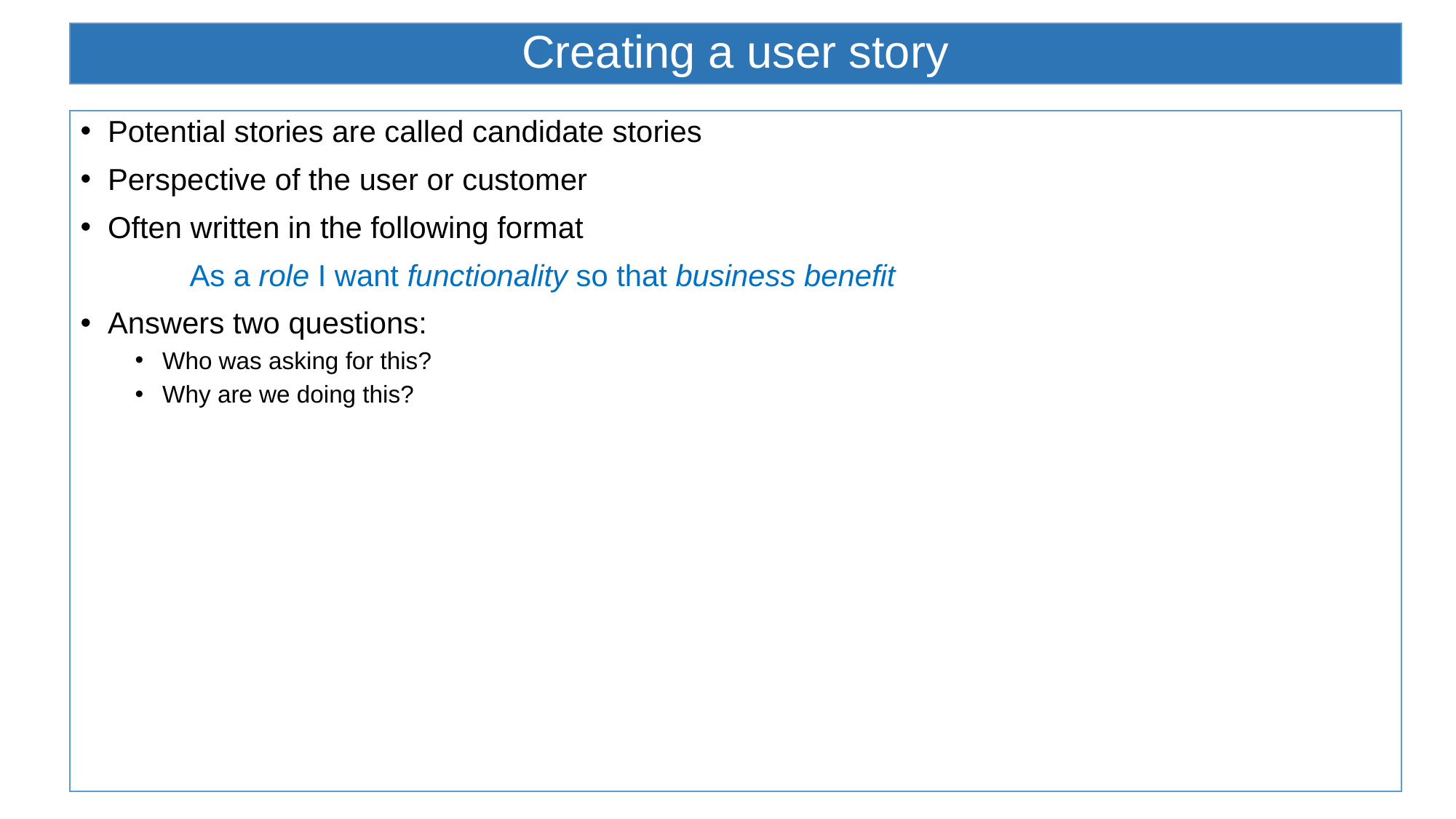

# Creating a user story
Potential stories are called candidate stories
Perspective of the user or customer
Often written in the following format
	As a role I want functionality so that business benefit
Answers two questions:
Who was asking for this?
Why are we doing this?